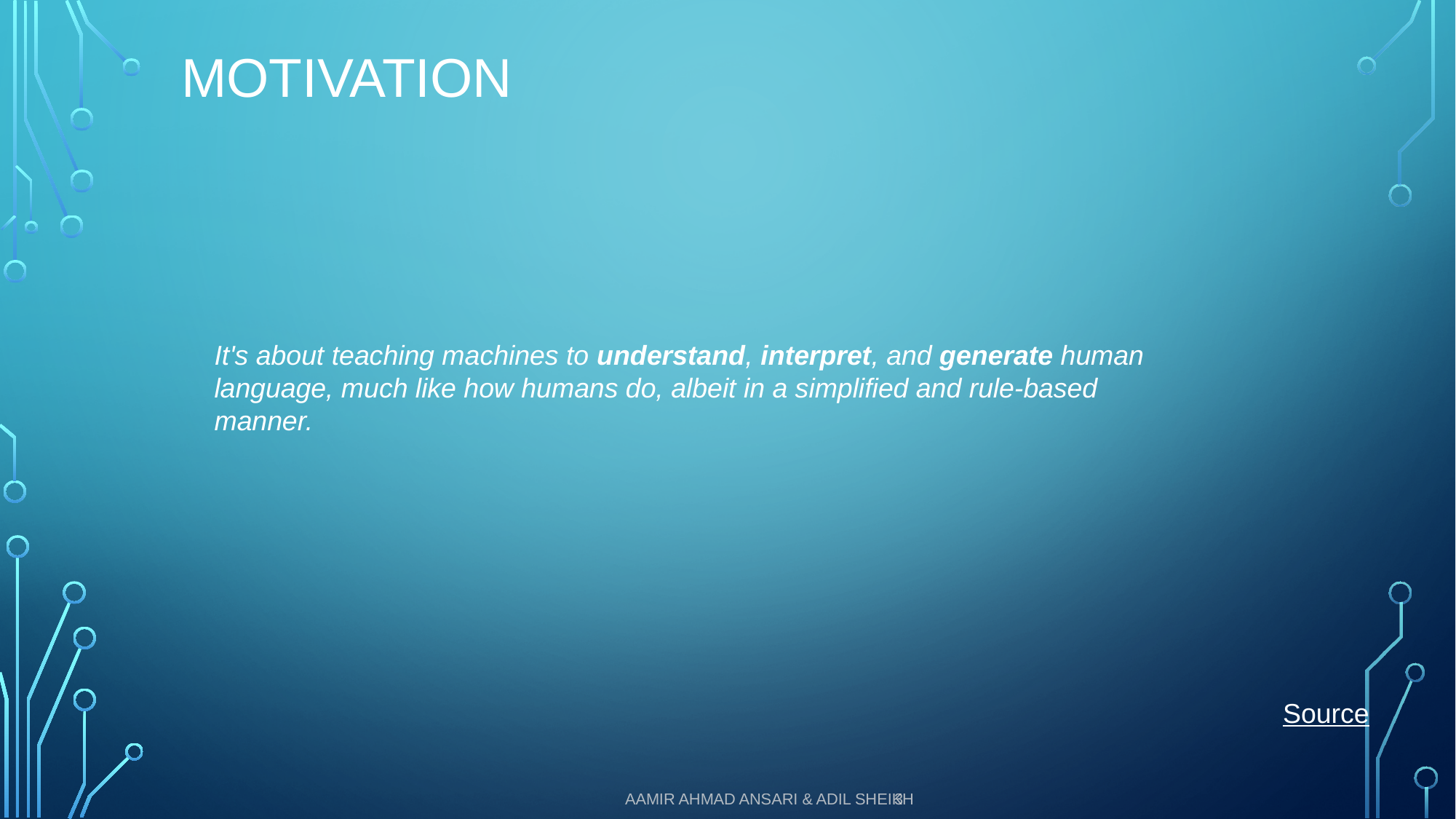

# MOtivation
It's about teaching machines to understand, interpret, and generate human language, much like how humans do, albeit in a simplified and rule-based manner.
Source
3
Aamir Ahmad Ansari & Adil Sheikh